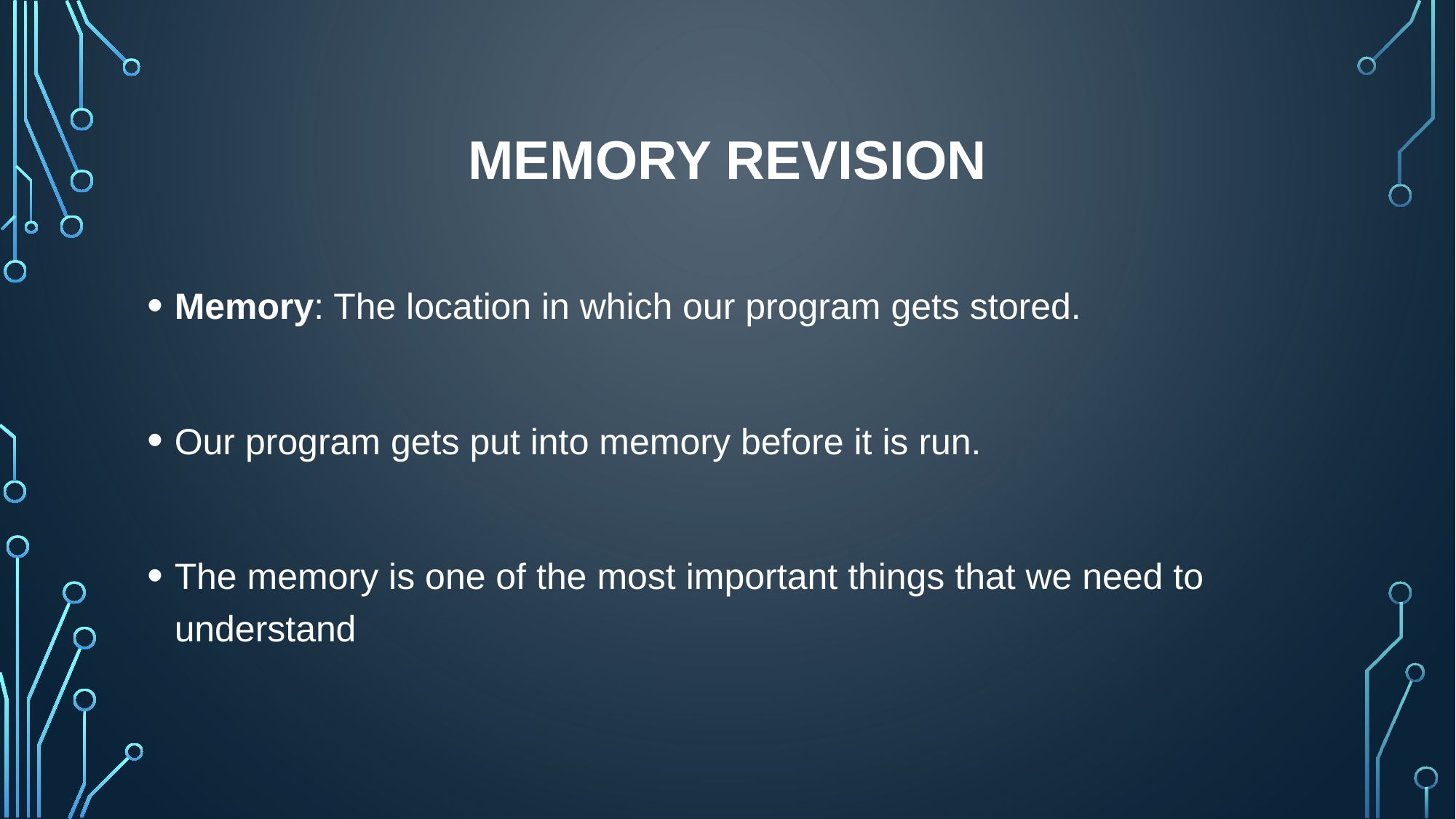

# Memory revision
Memory: The location in which our program gets stored.

Our program gets put into memory before it is run.

The memory is one of the most important things that we need to understand